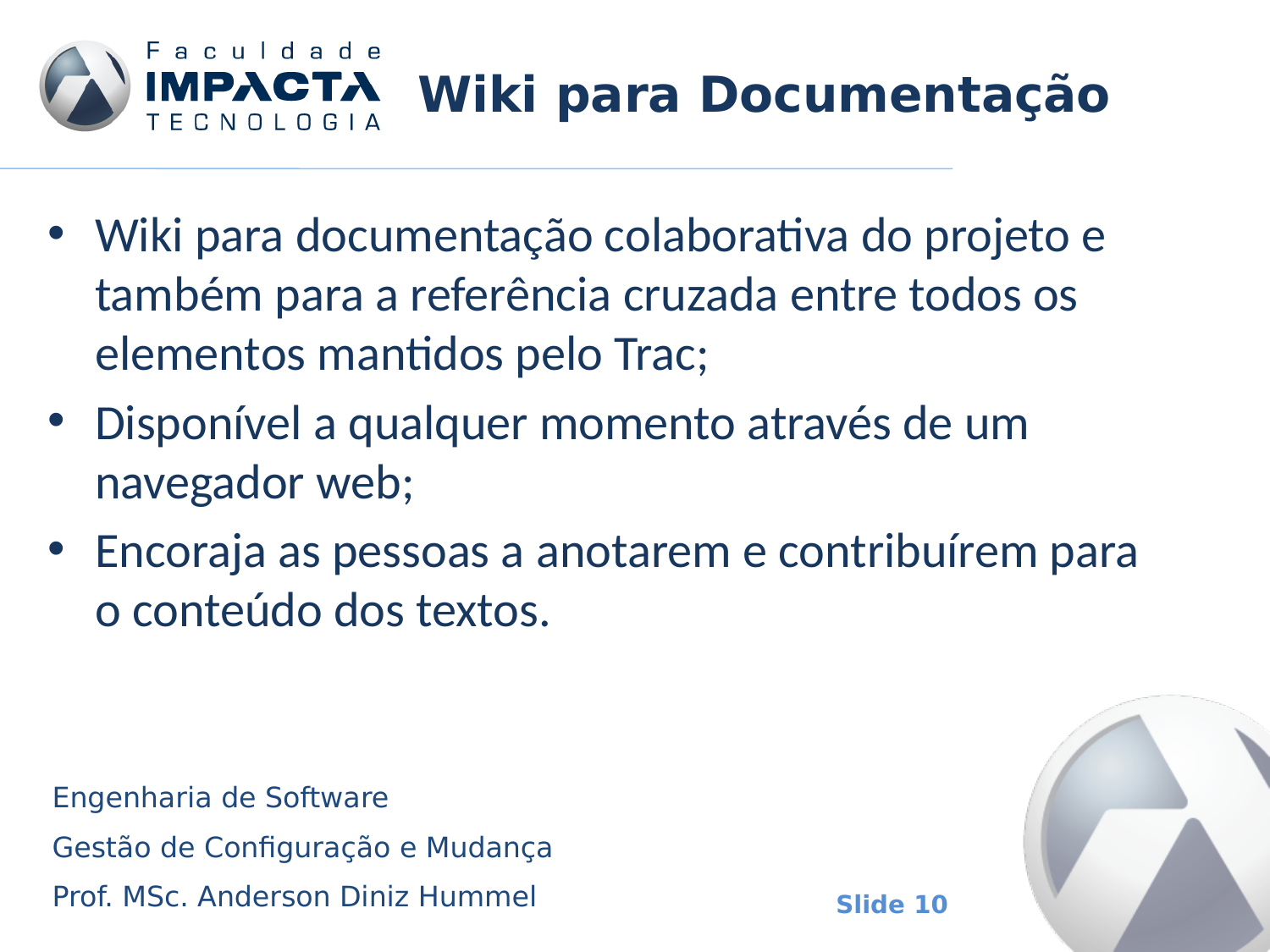

# Wiki para Documentação
Wiki para documentação colaborativa do projeto e também para a referência cruzada entre todos os elementos mantidos pelo Trac;
Disponível a qualquer momento através de um navegador web;
Encoraja as pessoas a anotarem e contribuírem para o conteúdo dos textos.
Engenharia de Software
Gestão de Configuração e Mudança
Prof. MSc. Anderson Diniz Hummel